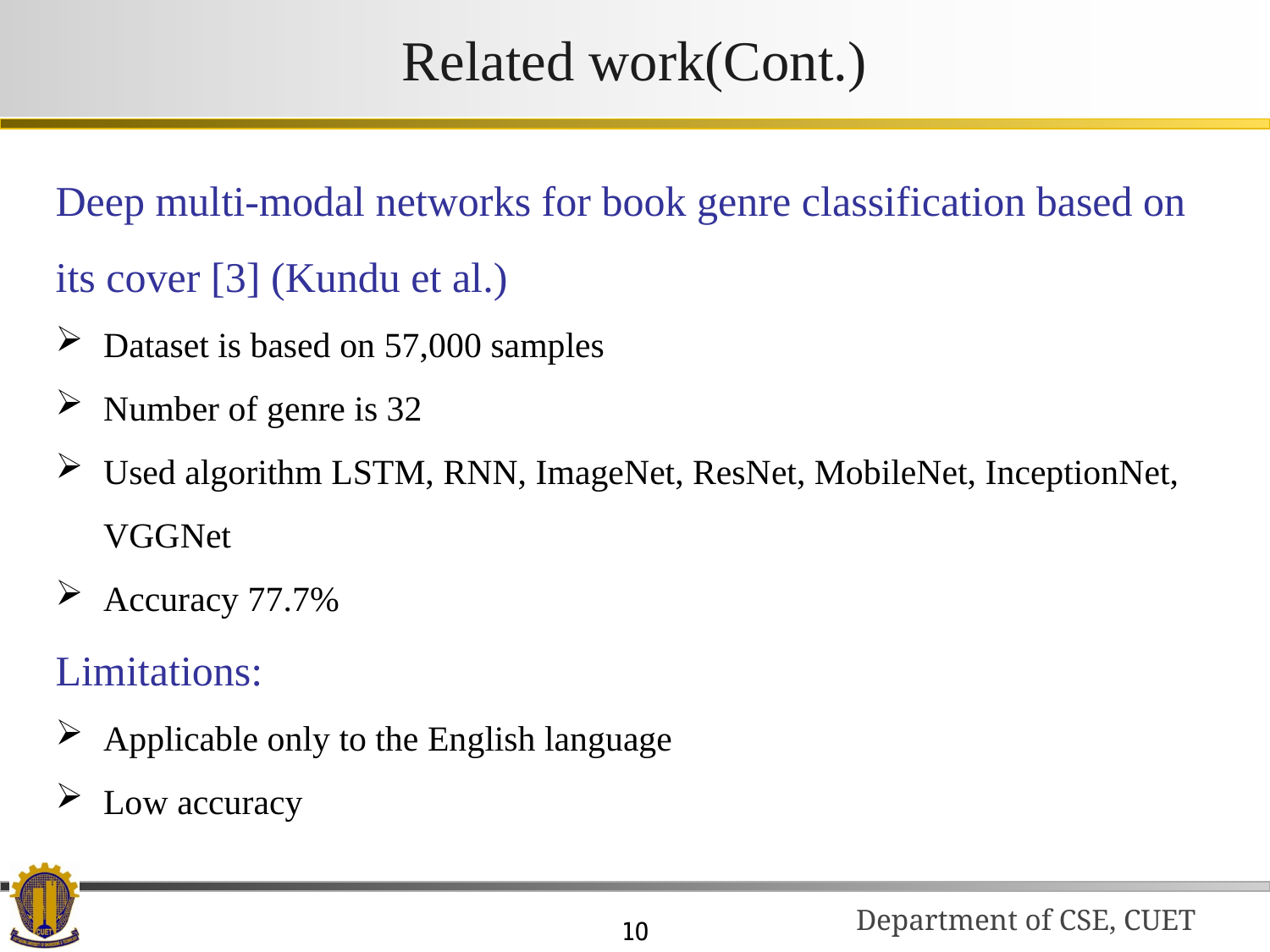

# Related work(Cont.)
Deep multi-modal networks for book genre classification based on its cover [3] (Kundu et al.)
Dataset is based on 57,000 samples
Number of genre is 32
Used algorithm LSTM, RNN, ImageNet, ResNet, MobileNet, InceptionNet, VGGNet
Accuracy 77.7%
Limitations:
Applicable only to the English language
Low accuracy